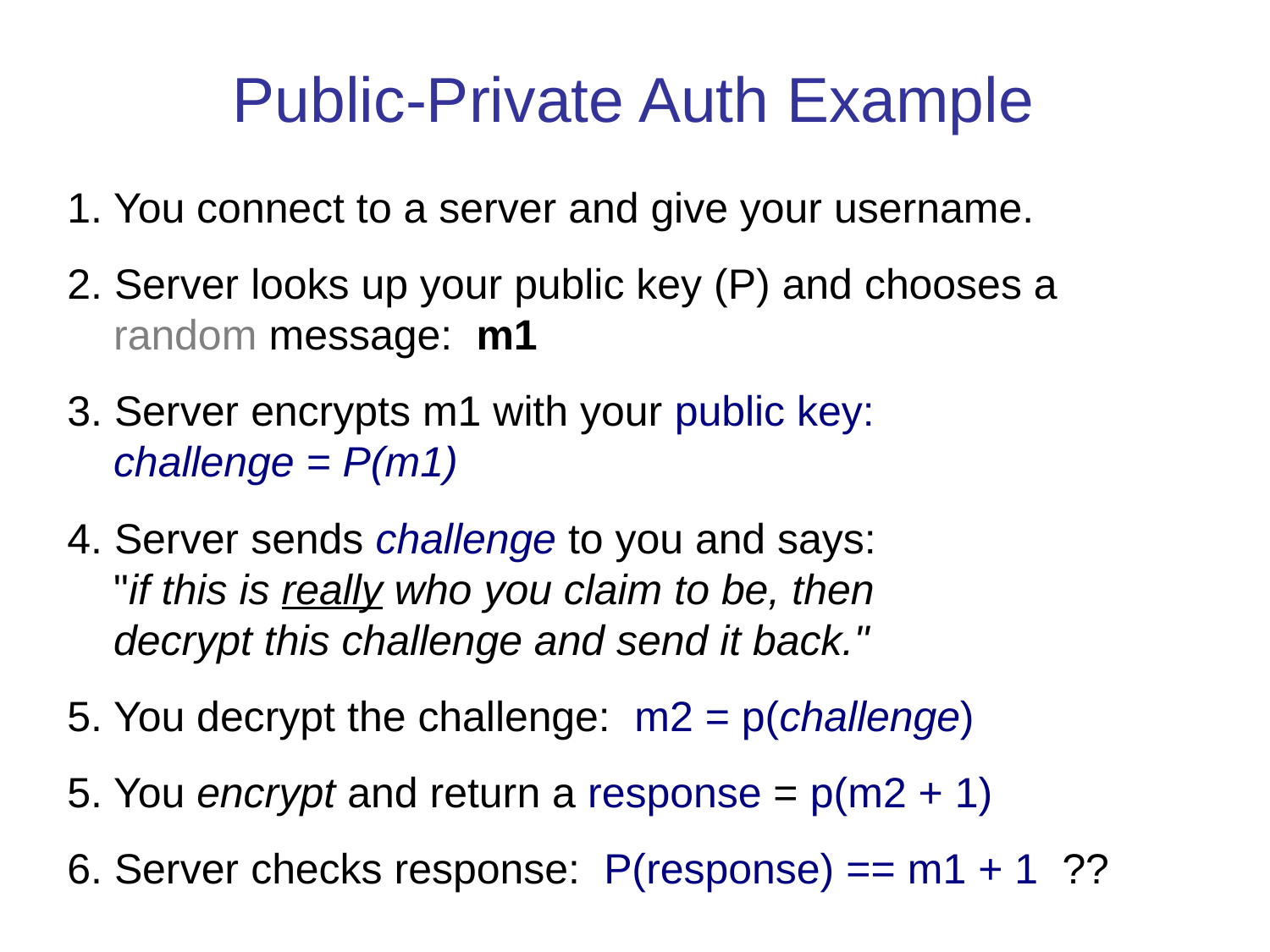

Public-Private Auth Example

1. You connect to a server and give your username.
2. Server looks up your public key (P) and chooses a random message:  m1
3. Server encrypts m1 with your public key:
challenge = P(m1)
4. Server sends challenge to you and says:
"if this is really who you claim to be, then
decrypt this challenge and send it back."
5. You decrypt the challenge:  m2 = p(challenge)
5. You encrypt and return a response = p(m2 + 1)
6. Server checks response:  P(response) == m1 + 1  ??